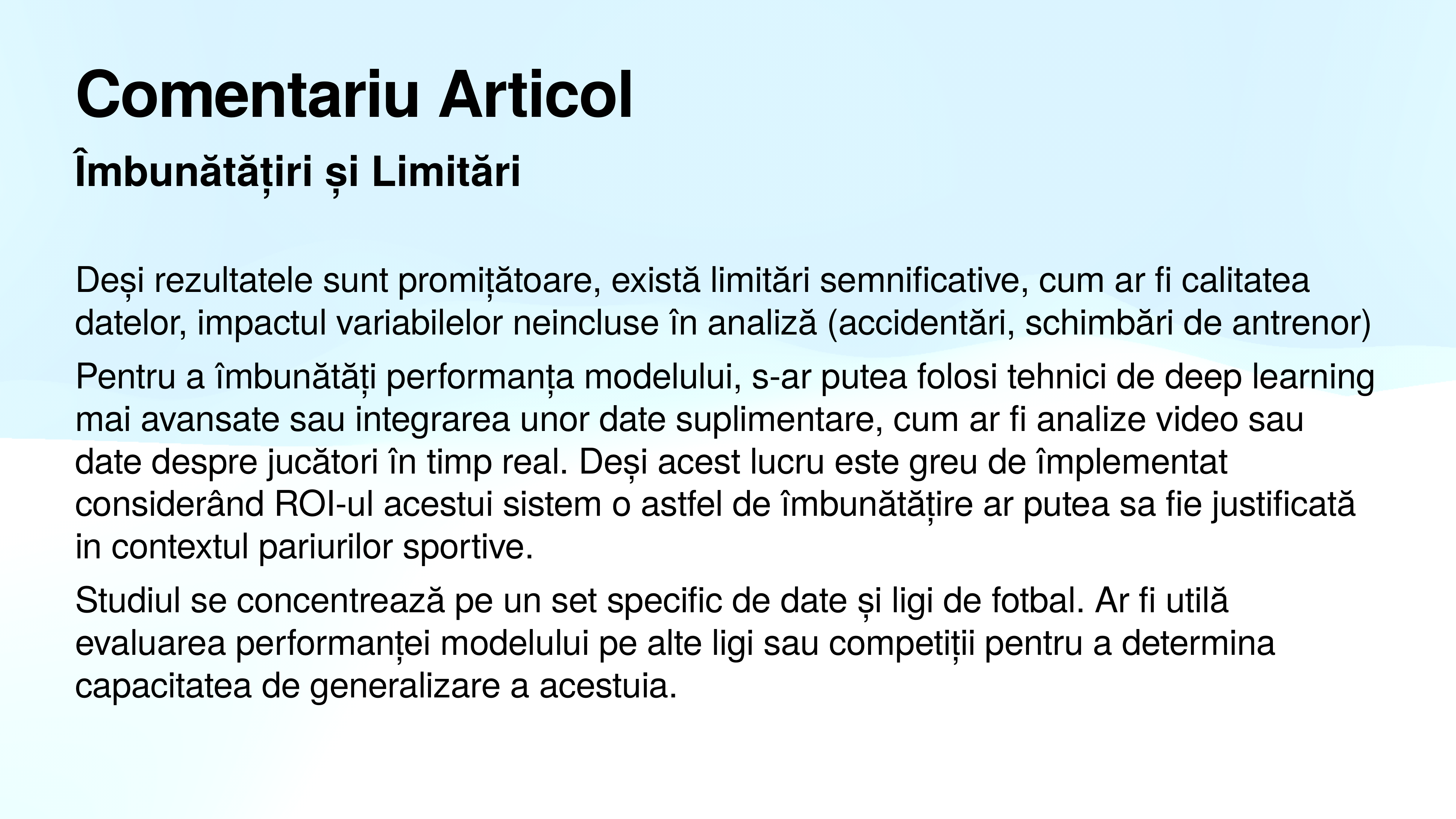

# Comentariu Articol
Îmbunătățiri și Limitări
Deși rezultatele sunt promițătoare, există limitări semnificative, cum ar fi calitatea datelor, impactul variabilelor neincluse în analiză (accidentări, schimbări de antrenor)
Pentru a îmbunătăți performanța modelului, s-ar putea folosi tehnici de deep learning mai avansate sau integrarea unor date suplimentare, cum ar fi analize video sau date despre jucători în timp real. Deși acest lucru este greu de împlementat considerând ROI-ul acestui sistem o astfel de îmbunătățire ar putea sa fie justificată in contextul pariurilor sportive.
Studiul se concentrează pe un set specific de date și ligi de fotbal. Ar fi utilă evaluarea performanței modelului pe alte ligi sau competiții pentru a determina capacitatea de generalizare a acestuia.